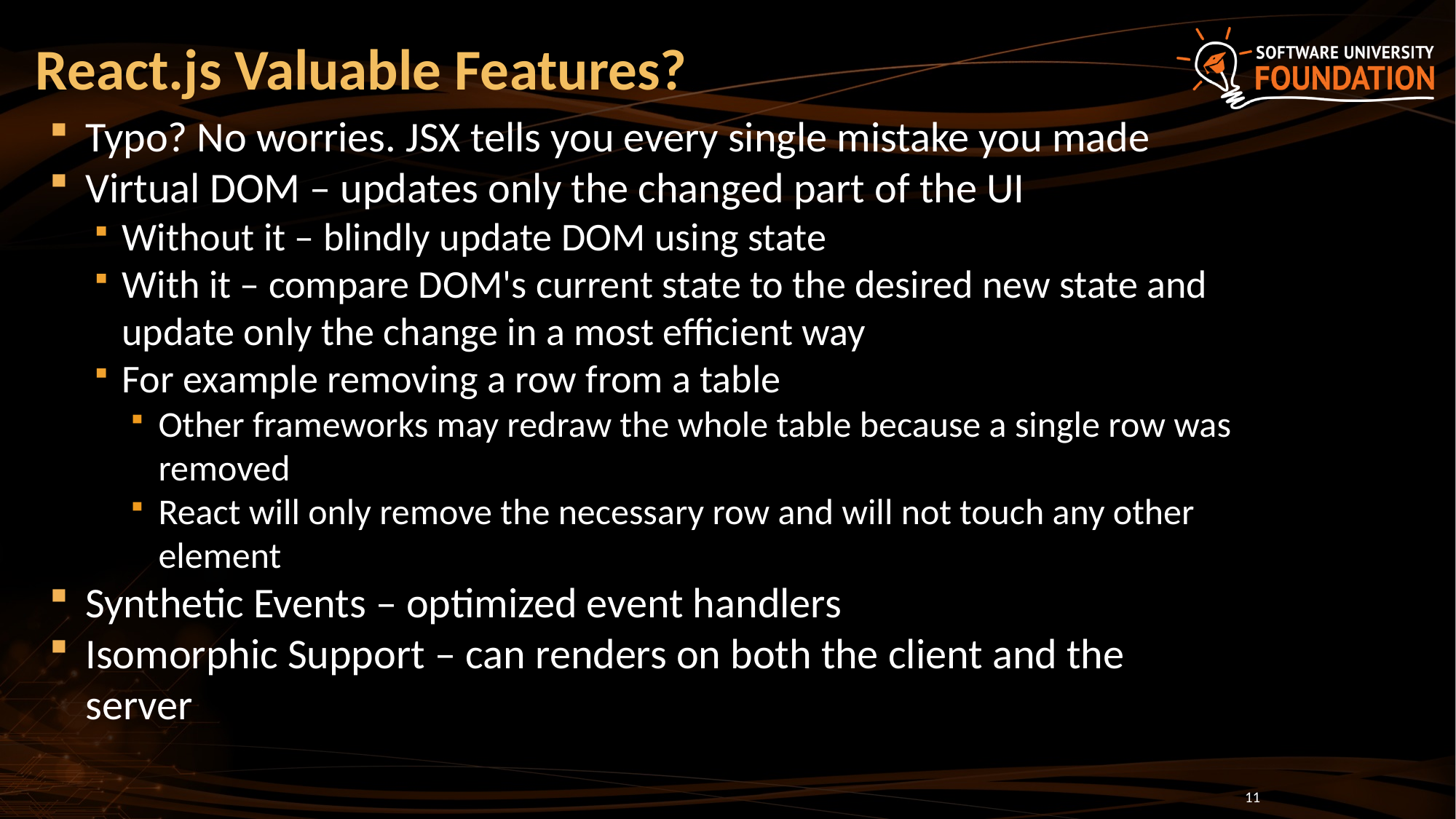

# React.js Valuable Features?
Typo? No worries. JSX tells you every single mistake you made
Virtual DOM – updates only the changed part of the UI
Without it – blindly update DOM using state
With it – compare DOM's current state to the desired new state and update only the change in a most efficient way
For example removing a row from a table
Other frameworks may redraw the whole table because a single row was removed
React will only remove the necessary row and will not touch any other element
Synthetic Events – optimized event handlers
Isomorphic Support – can renders on both the client and the server
11